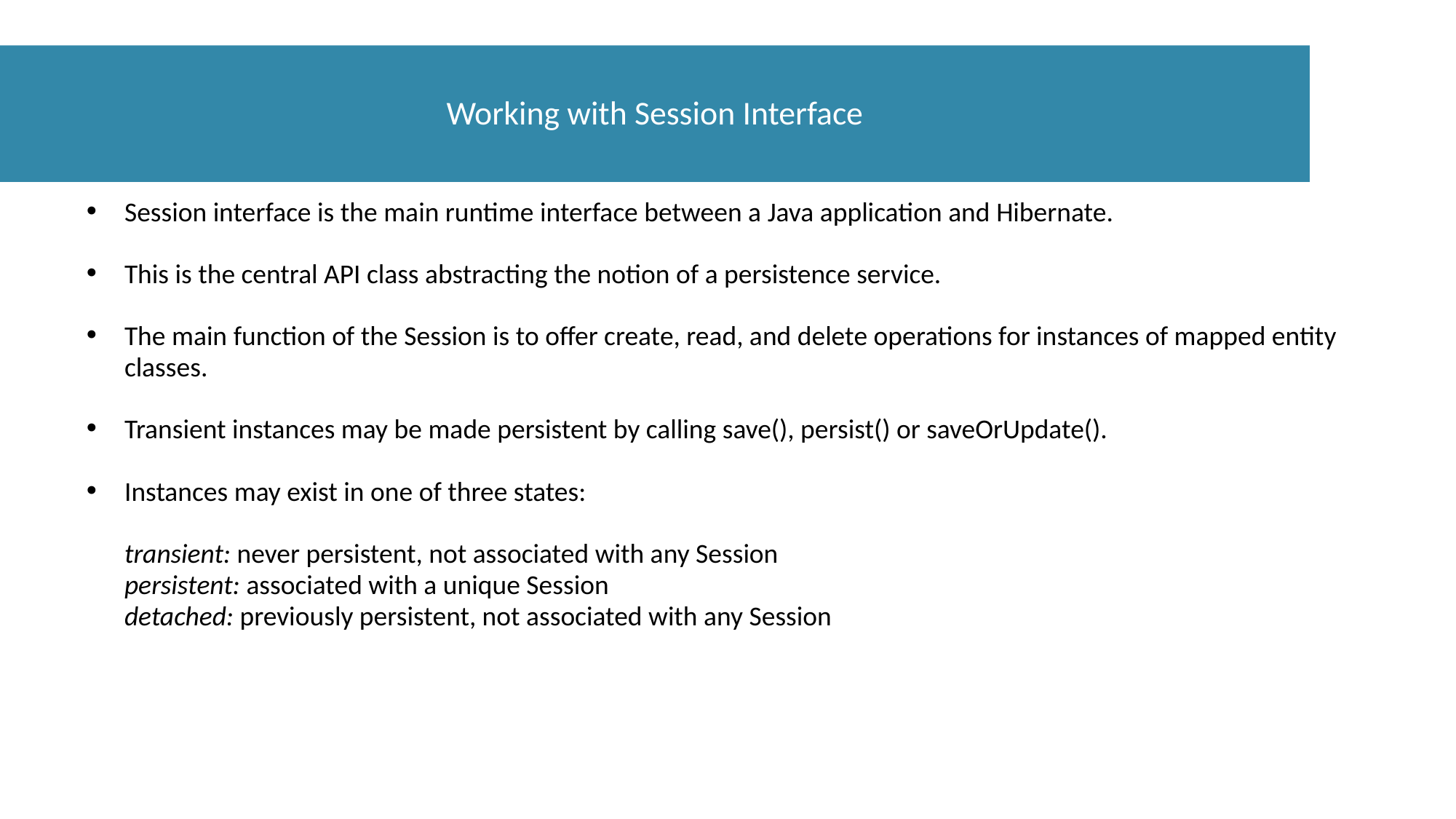

# Working with Session Interface
Session interface is the main runtime interface between a Java application and Hibernate.

This is the central API class abstracting the notion of a persistence service.

The main function of the Session is to offer create, read, and delete operations for instances of mapped entity classes.

Transient instances may be made persistent by calling save(), persist() or saveOrUpdate().

Instances may exist in one of three states:
transient: never persistent, not associated with any Session
persistent: associated with a unique Session
detached: previously persistent, not associated with any Session